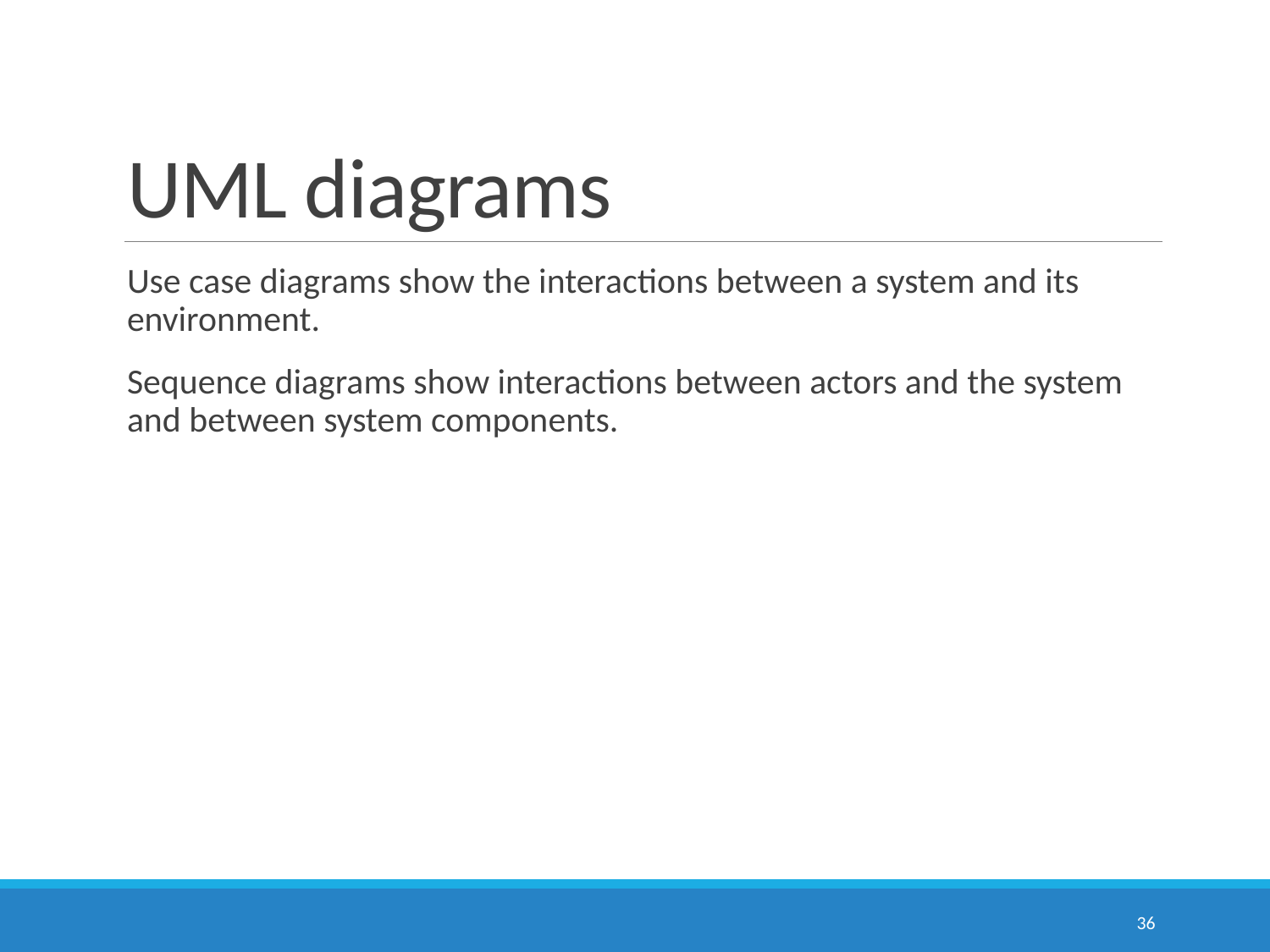

# UML diagrams
Use case diagrams show the interactions between a system and its environment.
Sequence diagrams show interactions between actors and the system and between system components.

36